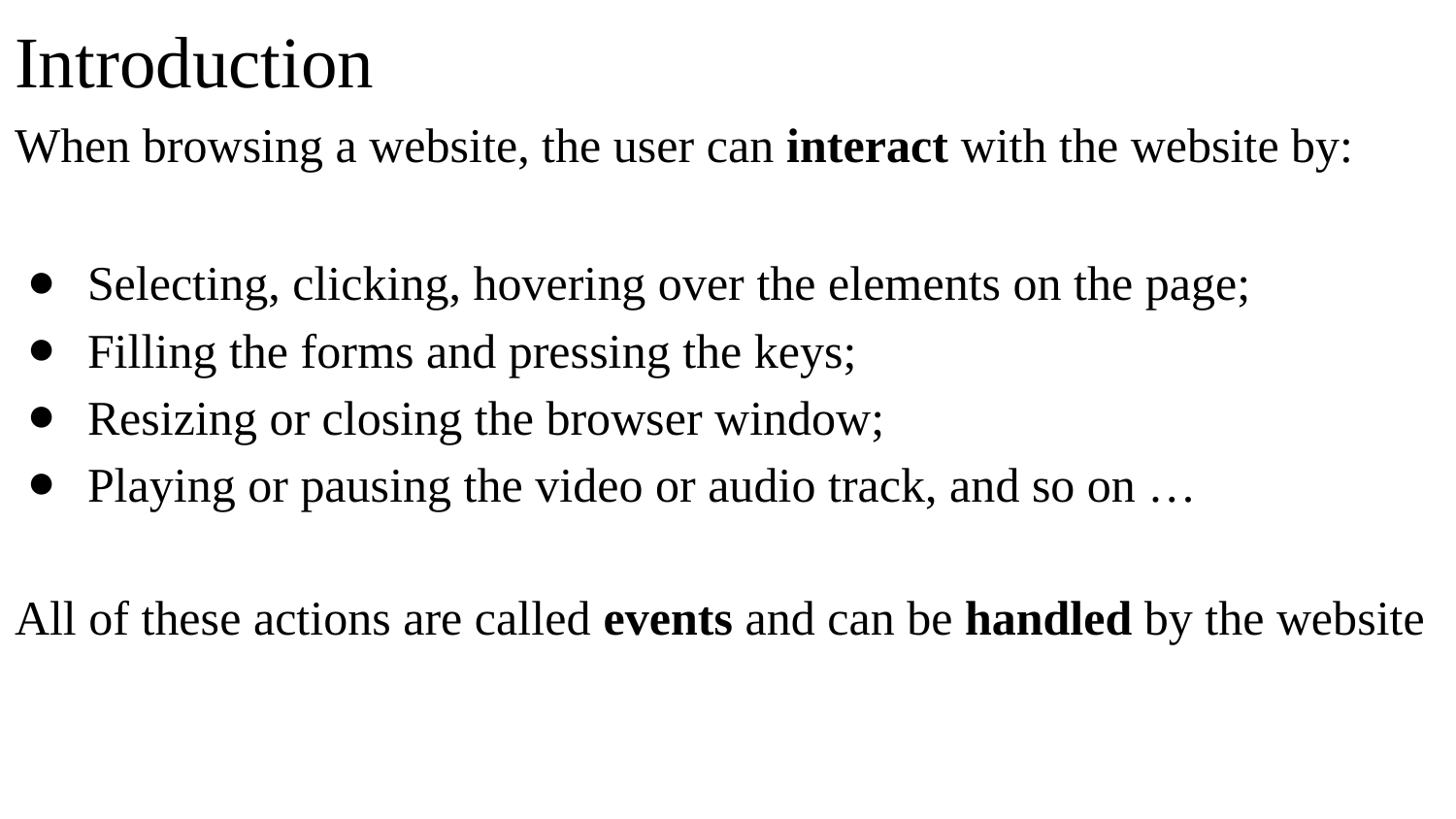

# Introduction
When browsing a website, the user can interact with the website by:

Selecting, clicking, hovering over the elements on the page;
Filling the forms and pressing the keys;
Resizing or closing the browser window;
Playing or pausing the video or audio track, and so on …

All of these actions are called events and can be handled by the website